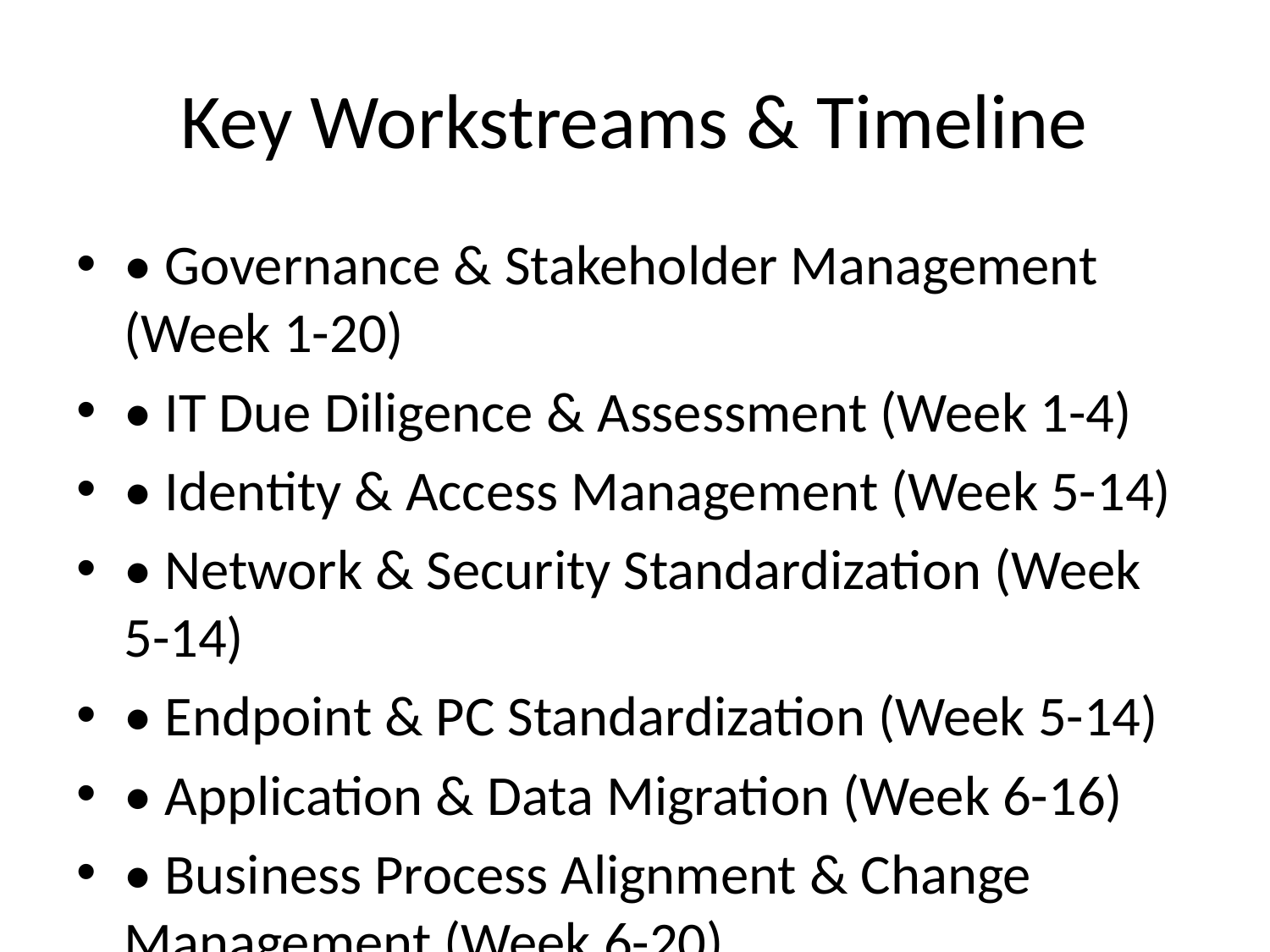

# Key Workstreams & Timeline
• Governance & Stakeholder Management (Week 1-20)
• IT Due Diligence & Assessment (Week 1-4)
• Identity & Access Management (Week 5-14)
• Network & Security Standardization (Week 5-14)
• Endpoint & PC Standardization (Week 5-14)
• Application & Data Migration (Week 6-16)
• Business Process Alignment & Change Management (Week 6-20)
• Post-Integration Support & Optimization (Week 15-20)